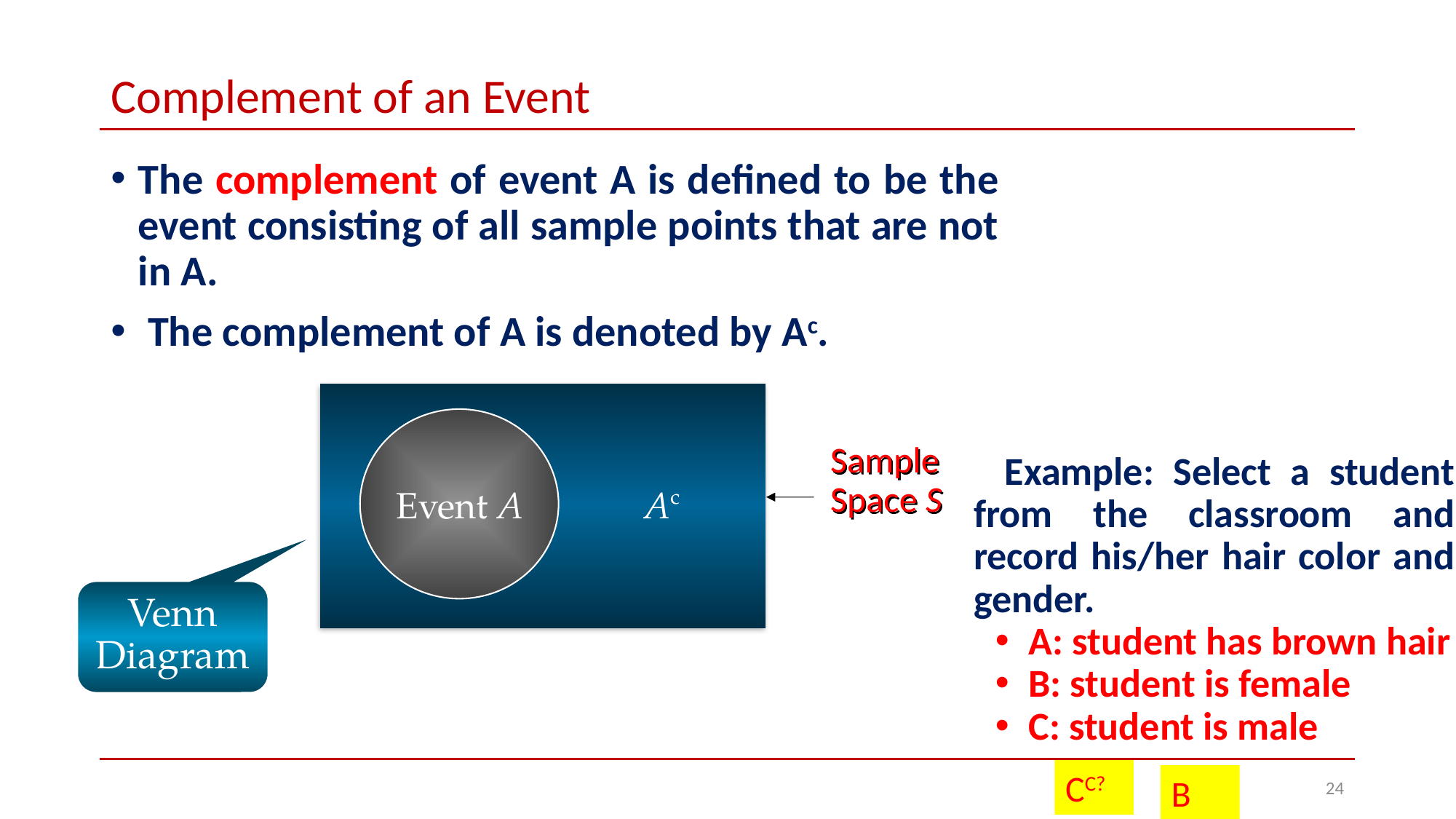

# Complement of an Event
The complement of event A is defined to be the event consisting of all sample points that are not in A.
 The complement of A is denoted by Ac.

Sample
Space S
   Example: Select a student from the classroom and record his/her hair color and gender.
A: student has brown hair
B: student is female
C: student is male
Event A
Ac

Venn
Diagram
CC?
24
B